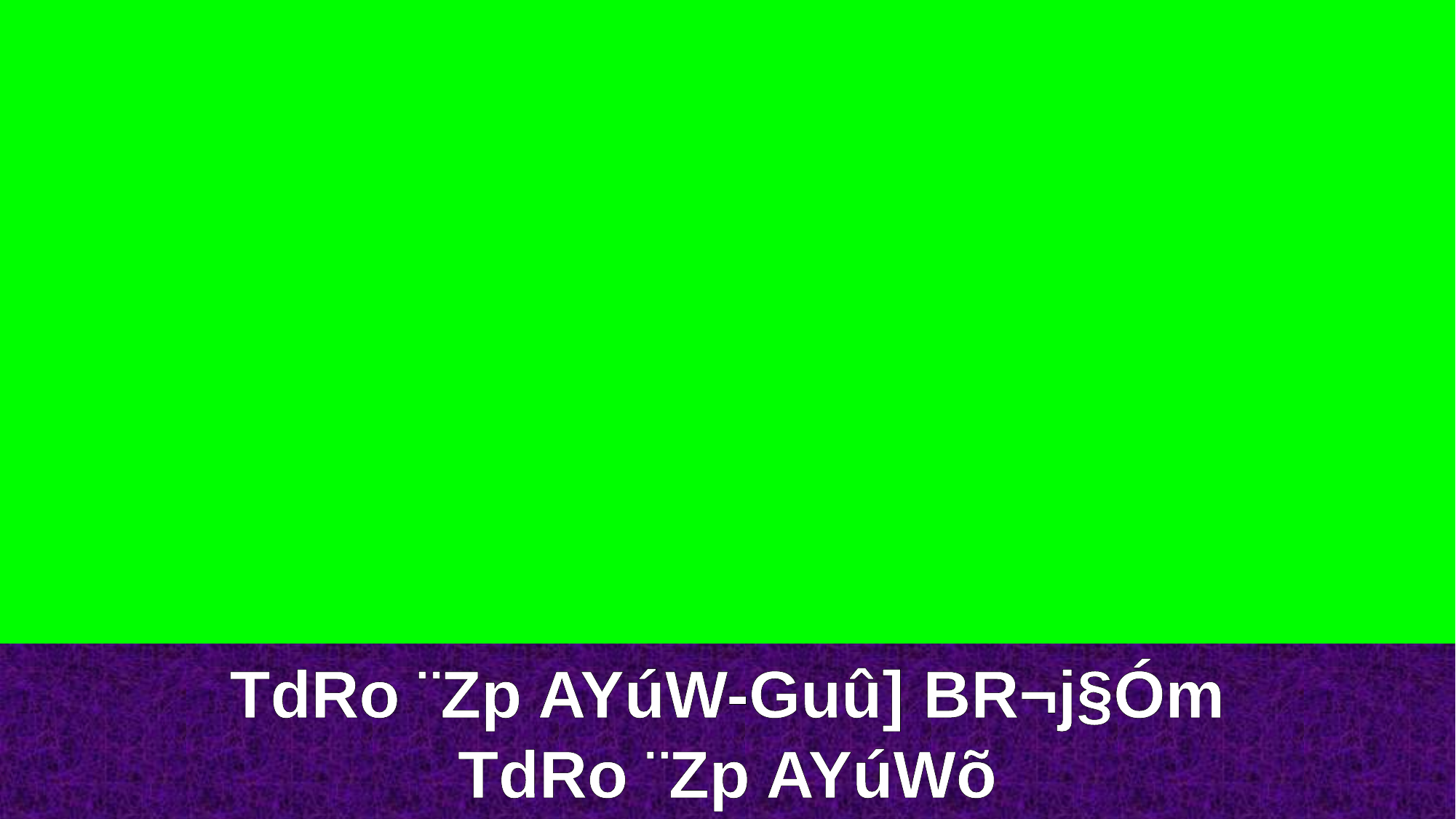

TdRo ¨Zp AYúW-Guû] BR¬j§Óm
TdRo ¨Zp AYúWõ